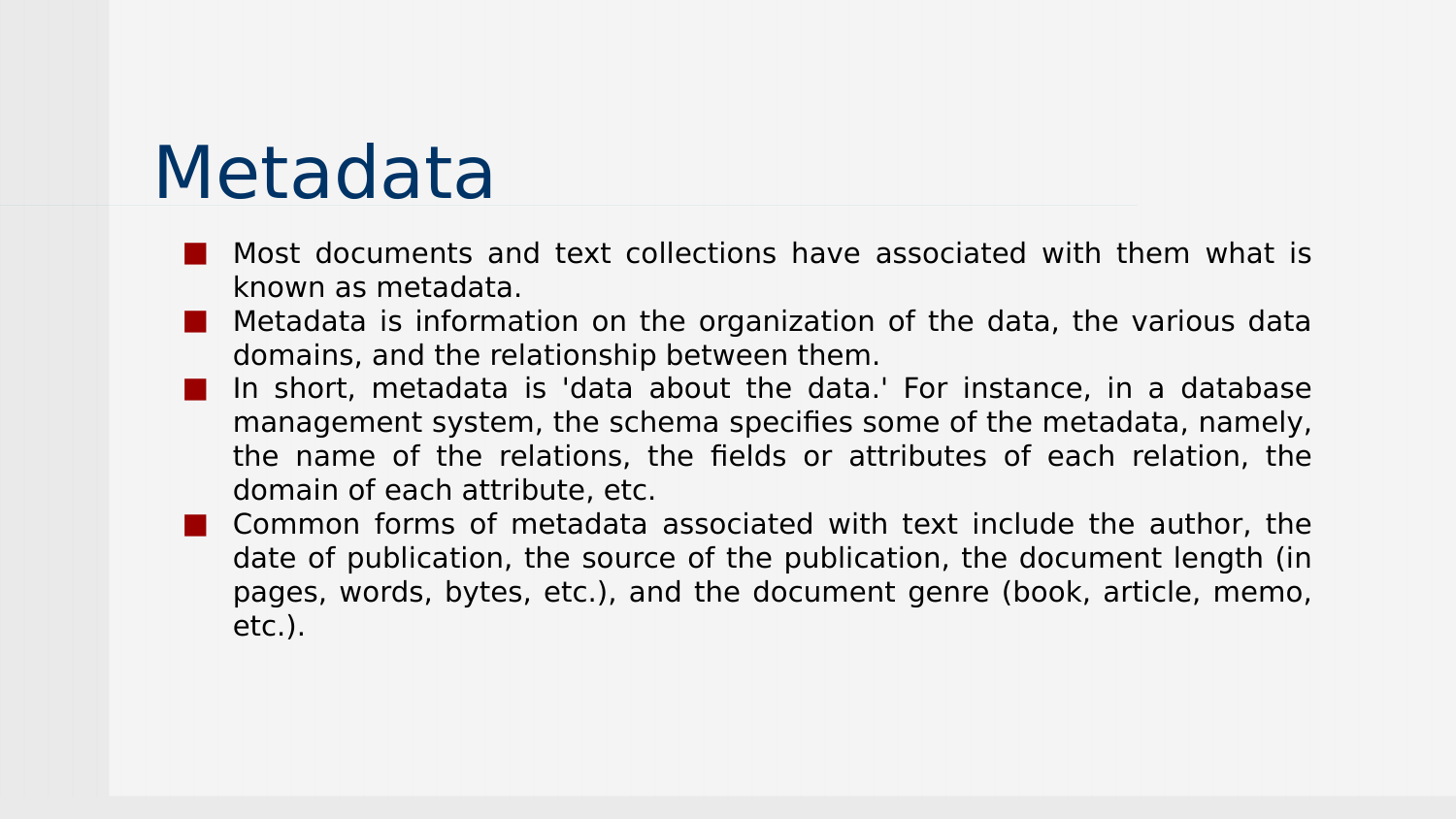

# Metadata
Most documents and text collections have associated with them what is known as metadata.
Metadata is information on the organization of the data, the various data domains, and the relationship between them.
In short, metadata is 'data about the data.' For instance, in a database management system, the schema specifies some of the metadata, namely, the name of the relations, the fields or attributes of each relation, the domain of each attribute, etc.
Common forms of metadata associated with text include the author, the date of publication, the source of the publication, the document length (in pages, words, bytes, etc.), and the document genre (book, article, memo, etc.).